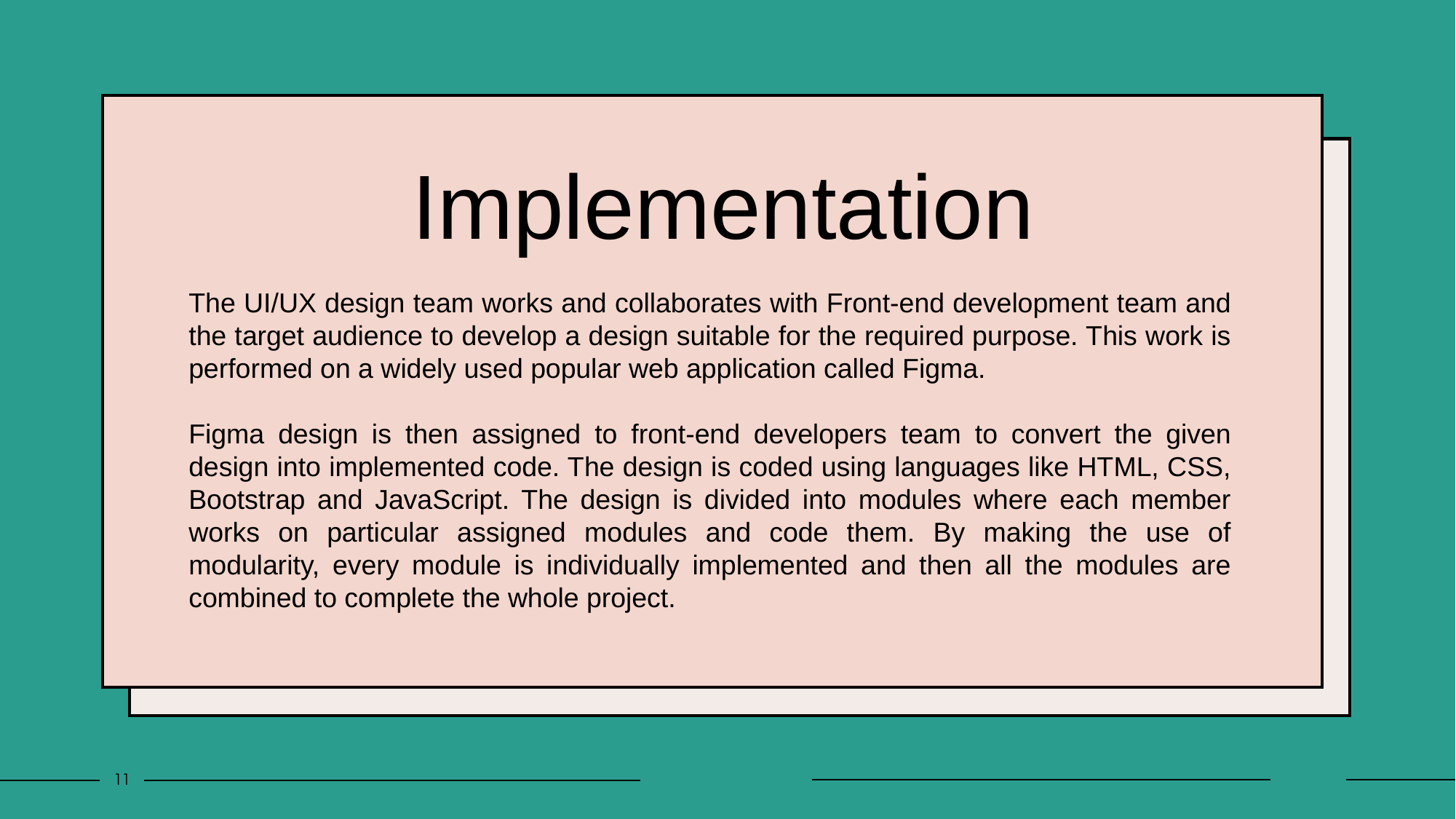

Implementation
The UI/UX design team works and collaborates with Front-end development team and the target audience to develop a design suitable for the required purpose. This work is performed on a widely used popular web application called Figma.

Figma design is then assigned to front-end developers team to convert the given design into implemented code. The design is coded using languages like HTML, CSS, Bootstrap and JavaScript. The design is divided into modules where each member works on particular assigned modules and code them. By making the use of modularity, every module is individually implemented and then all the modules are combined to complete the whole project.
11